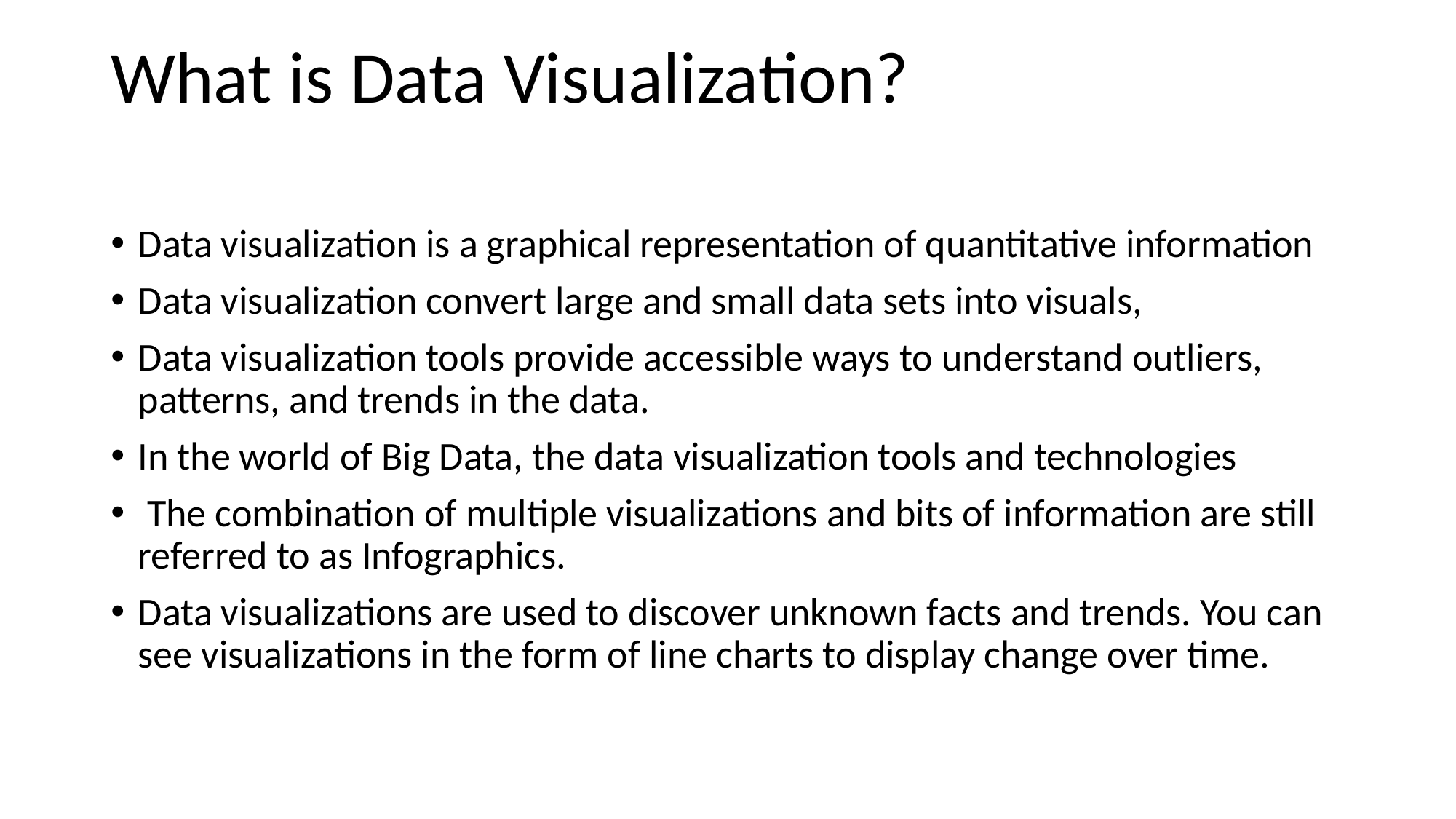

# What is Data Visualization?
Data visualization is a graphical representation of quantitative information
Data visualization convert large and small data sets into visuals,
Data visualization tools provide accessible ways to understand outliers, patterns, and trends in the data.
In the world of Big Data, the data visualization tools and technologies
 The combination of multiple visualizations and bits of information are still referred to as Infographics.
Data visualizations are used to discover unknown facts and trends. You can see visualizations in the form of line charts to display change over time.